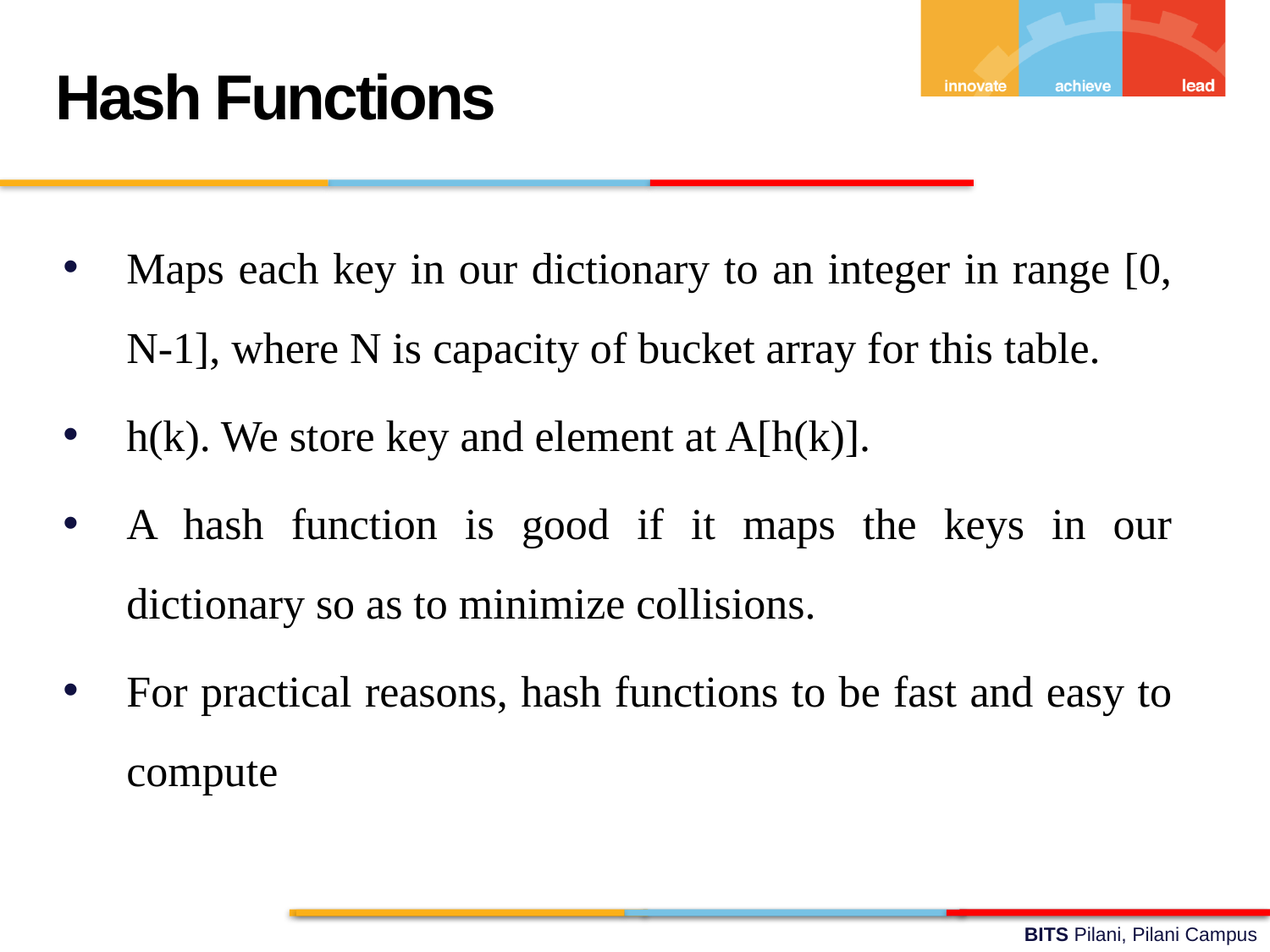

Hash Functions
Maps each key in our dictionary to an integer in range [0, N-1], where N is capacity of bucket array for this table.
h(k). We store key and element at A[h(k)].
A hash function is good if it maps the keys in our dictionary so as to minimize collisions.
For practical reasons, hash functions to be fast and easy to compute